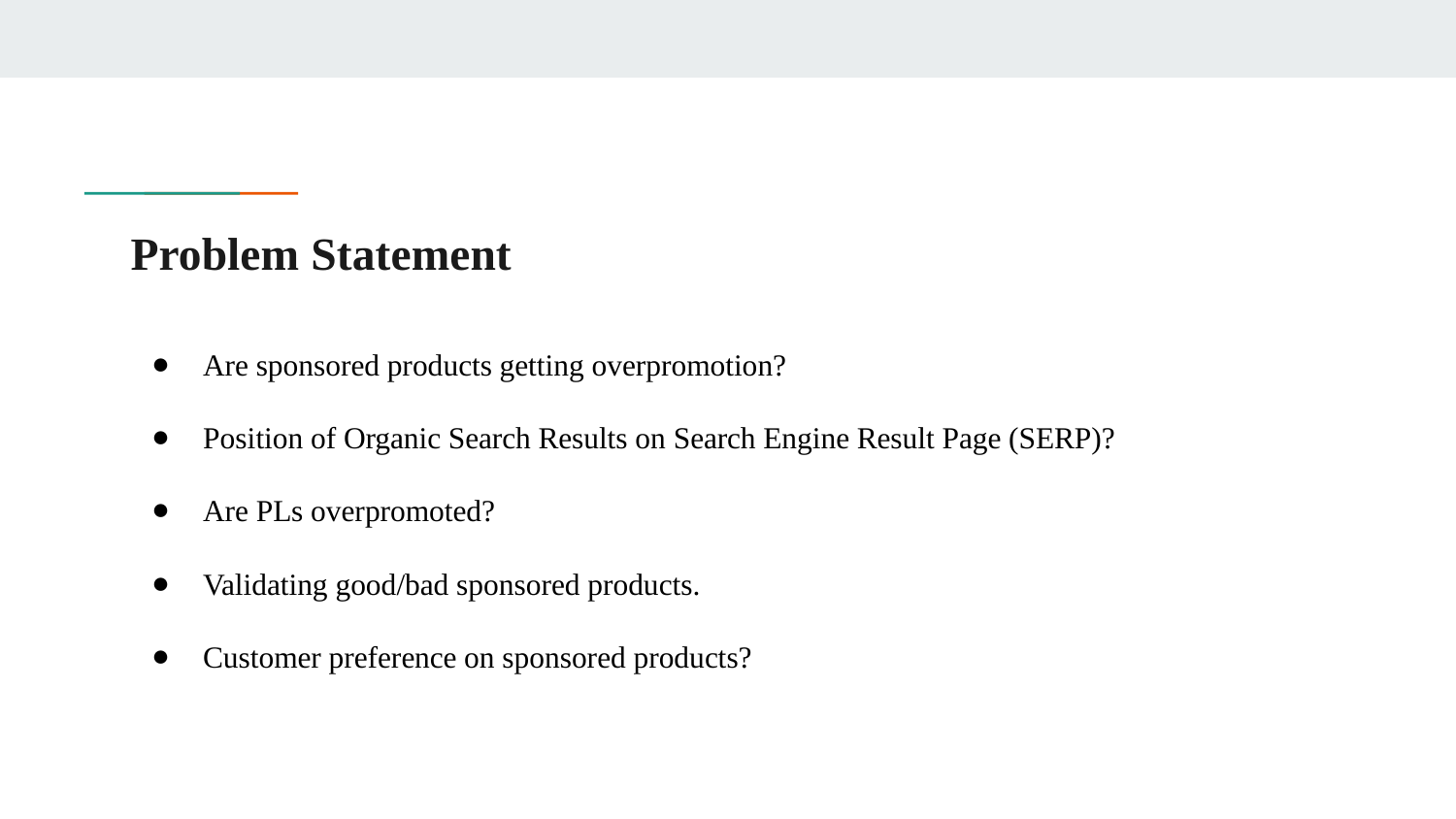

# Problem Statement
Are sponsored products getting overpromotion?

Position of Organic Search Results on Search Engine Result Page (SERP)?

Are PLs overpromoted?

Validating good/bad sponsored products.

Customer preference on sponsored products?